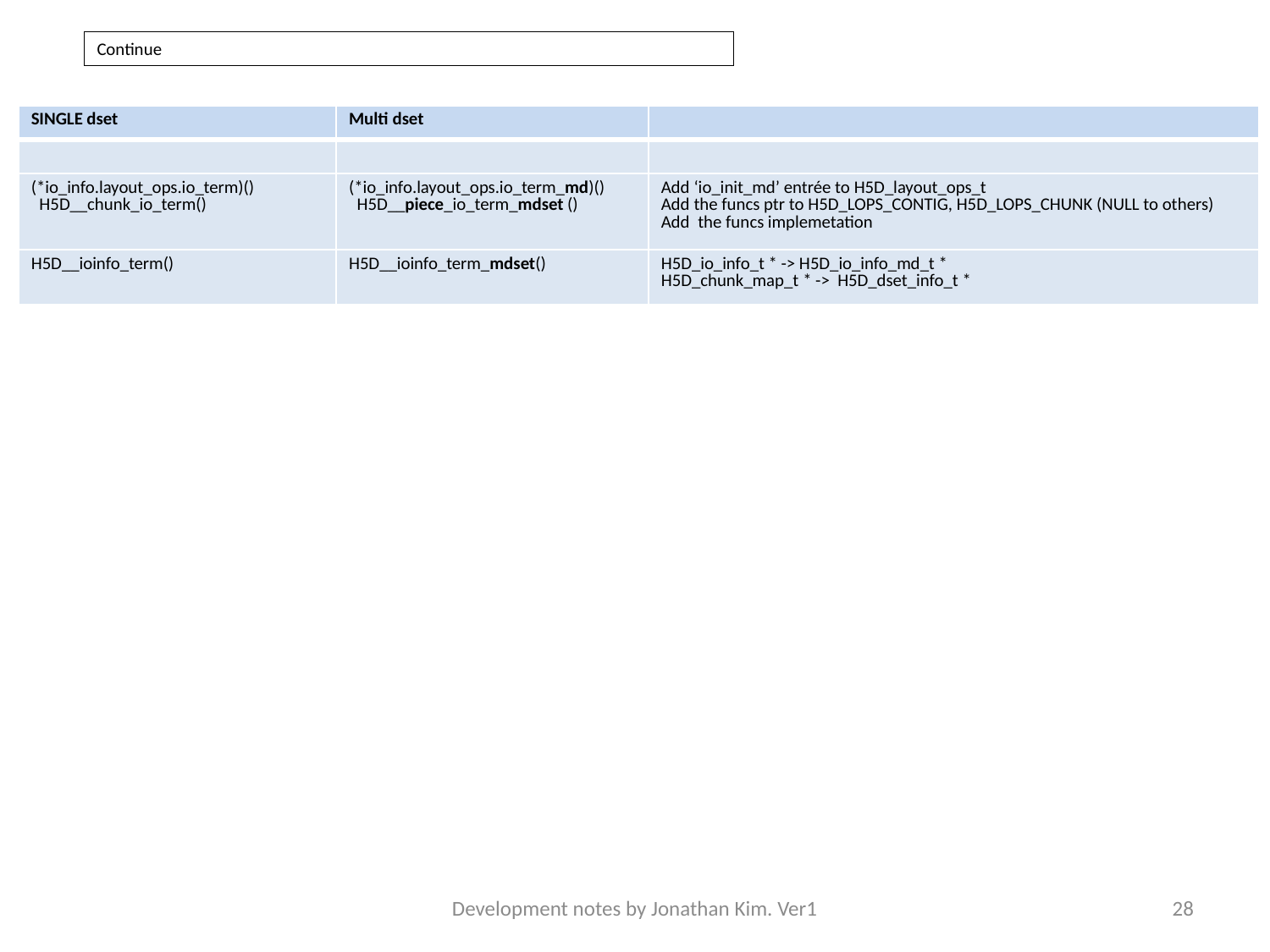

Continue
| SINGLE dset | Multi dset |  |
| --- | --- | --- |
|  |  |  |
| (\*io\_info.layout\_ops.io\_term)() H5D\_\_chunk\_io\_term() | (\*io\_info.layout\_ops.io\_term\_md)() H5D\_\_piece\_io\_term\_mdset () | Add ‘io\_init\_md’ entrée to H5D\_layout\_ops\_t Add the funcs ptr to H5D\_LOPS\_CONTIG, H5D\_LOPS\_CHUNK (NULL to others) Add the funcs implemetation |
| H5D\_\_ioinfo\_term() | H5D\_\_ioinfo\_term\_mdset() | H5D\_io\_info\_t \* -> H5D\_io\_info\_md\_t \* H5D\_chunk\_map\_t \* -> H5D\_dset\_info\_t \* |
Development notes by Jonathan Kim. Ver1
28